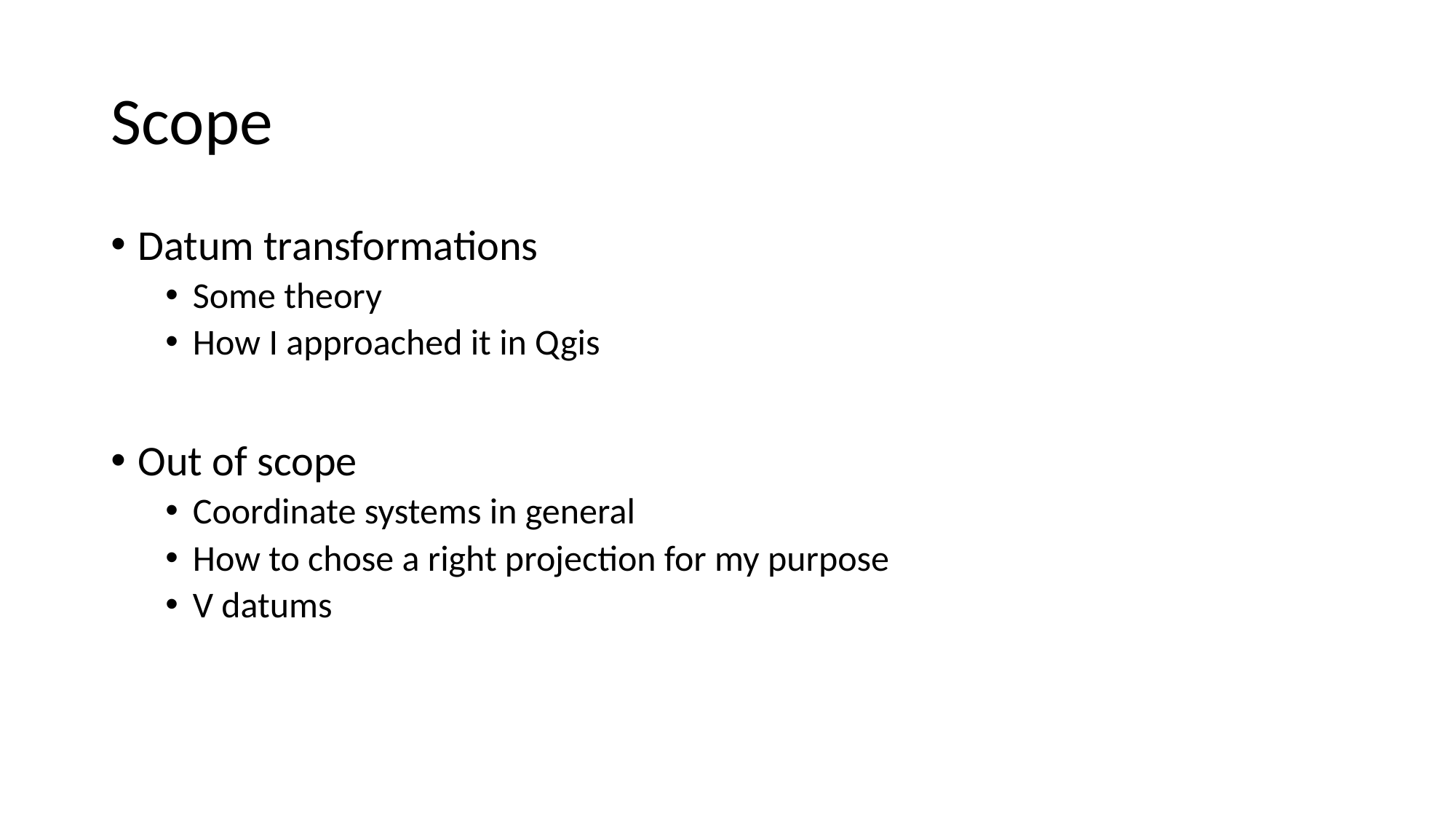

# Scope
Datum transformations
Some theory
How I approached it in Qgis

Out of scope
Coordinate systems in general
How to chose a right projection for my purpose
V datums